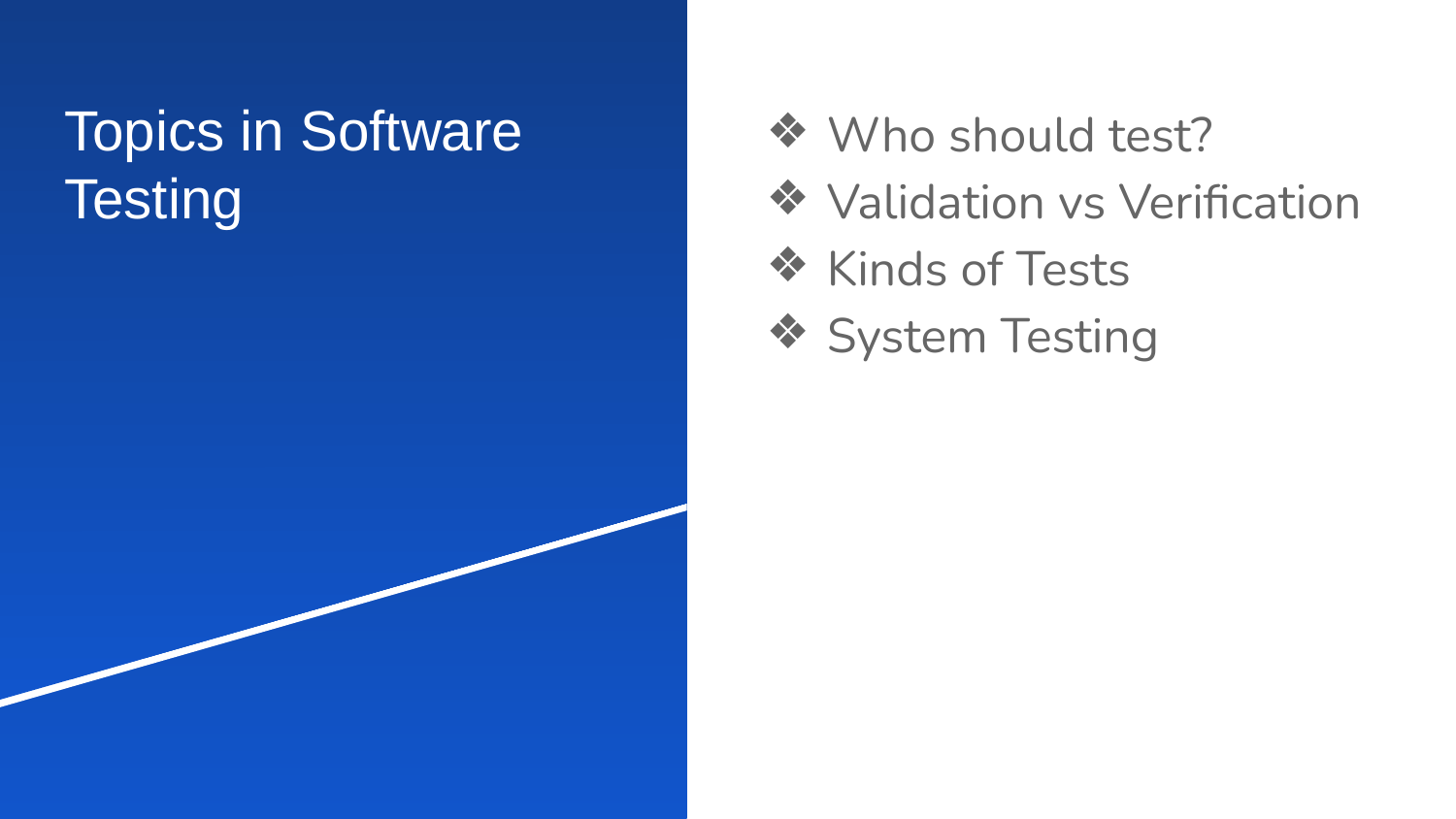

# Topics in Software Testing
Who should test?
Validation vs Verification
Kinds of Tests
System Testing